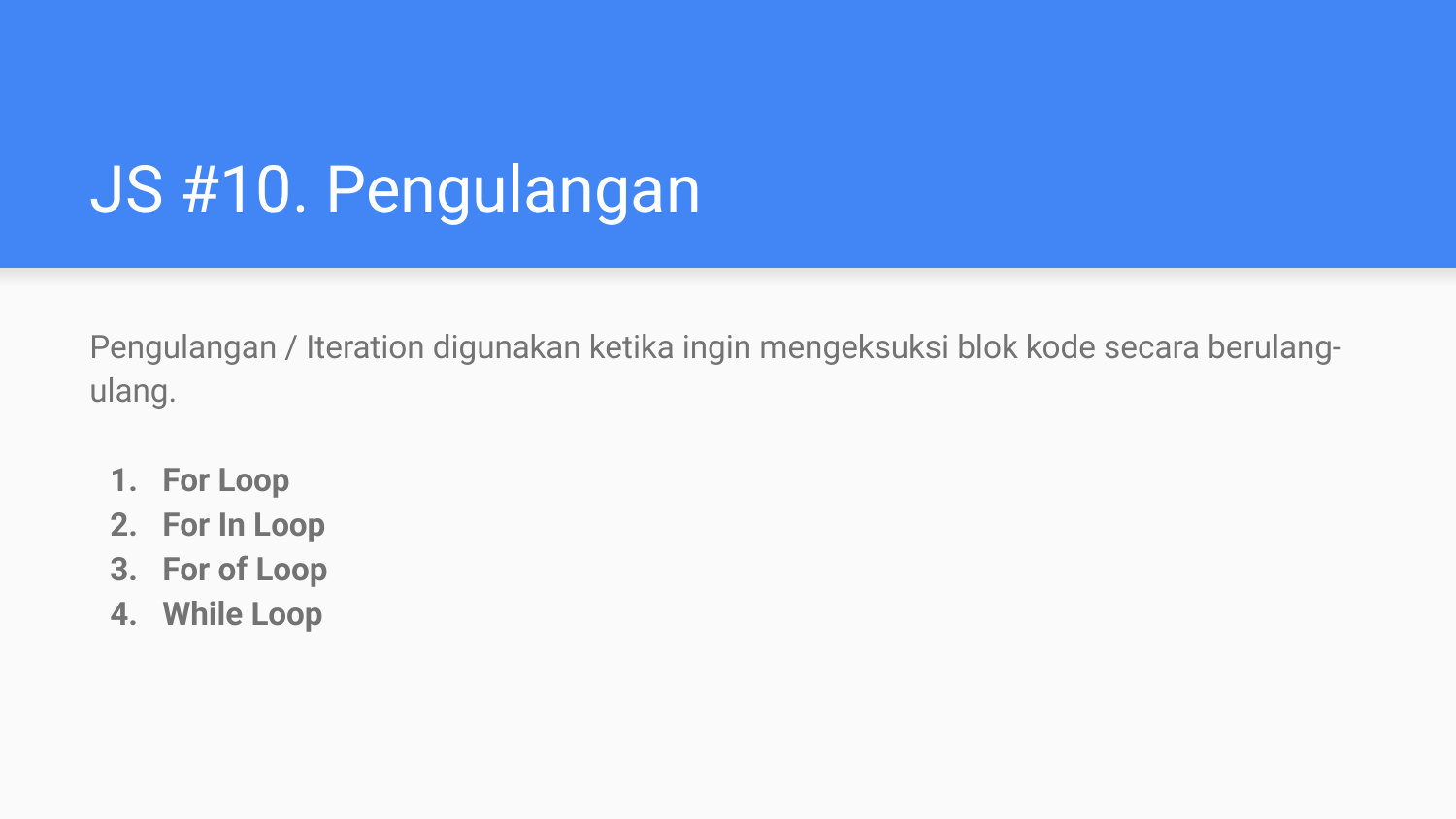

# JS #10. Pengulangan
Pengulangan / Iteration digunakan ketika ingin mengeksuksi blok kode secara berulang-ulang.

For Loop
For In Loop
For of Loop
While Loop